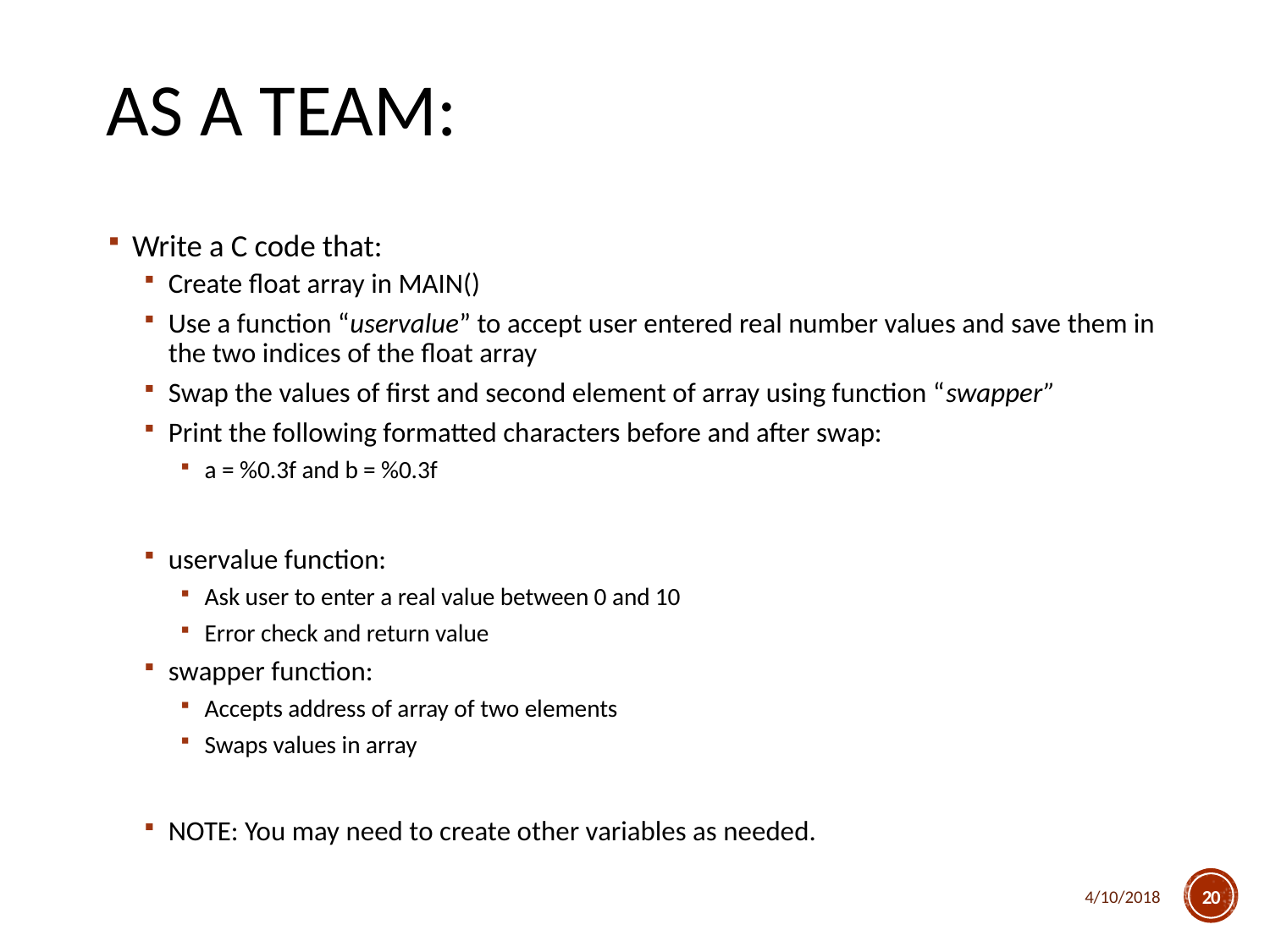

# As a team:
Write a C code that:
Create float array in MAIN()
Use a function “uservalue” to accept user entered real number values and save them in the two indices of the float array
Swap the values of first and second element of array using function “swapper”
Print the following formatted characters before and after swap:
a = %0.3f and b = %0.3f

uservalue function:
Ask user to enter a real value between 0 and 10
Error check and return value
swapper function:
Accepts address of array of two elements
Swaps values in array

NOTE: You may need to create other variables as needed.
4/10/2018
20